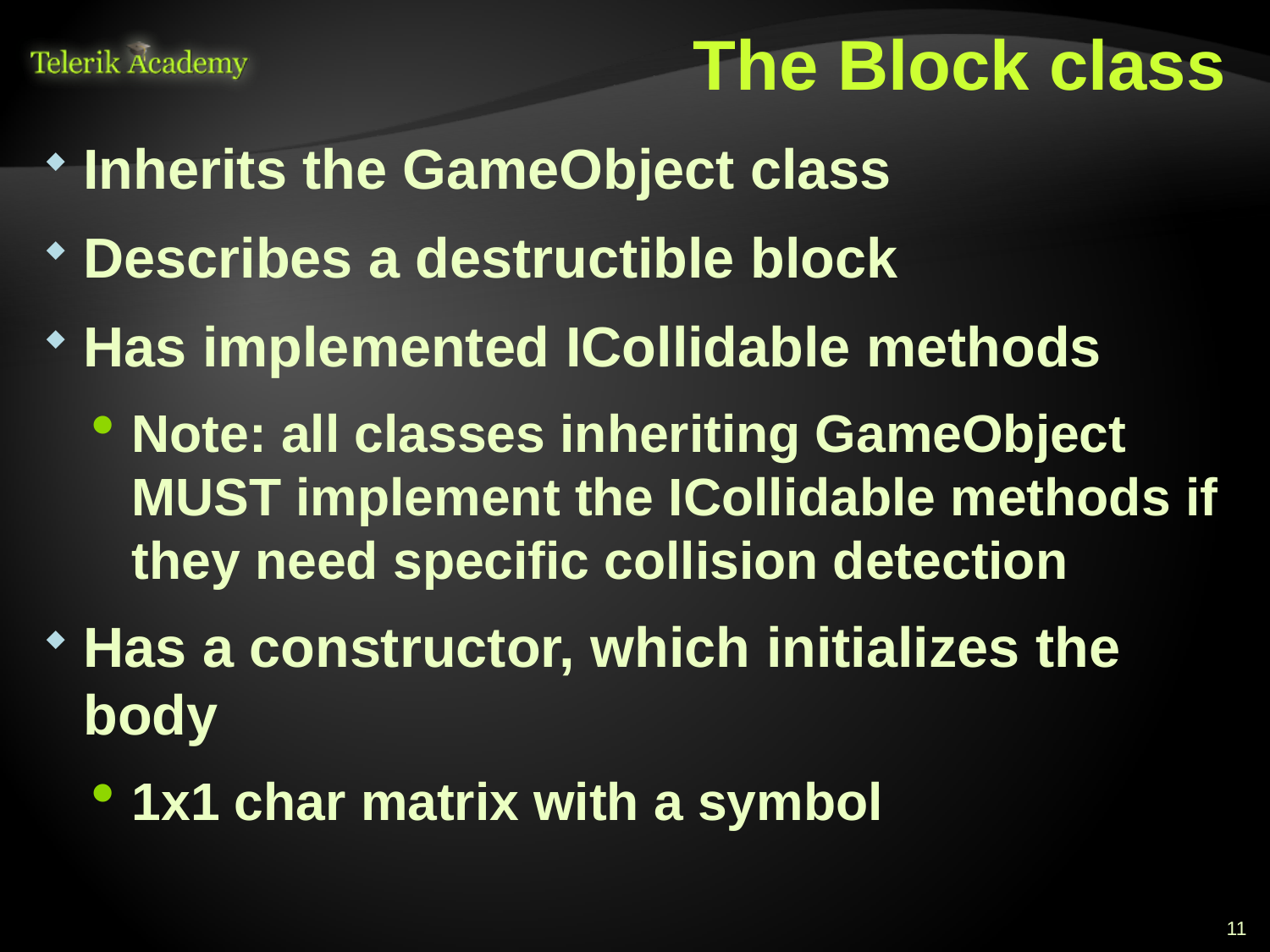

# The Block class
Inherits the GameObject class
Describes a destructible block
Has implemented ICollidable methods
Note: all classes inheriting GameObject MUST implement the ICollidable methods if they need specific collision detection
Has a constructor, which initializes the body
1x1 char matrix with a symbol
11